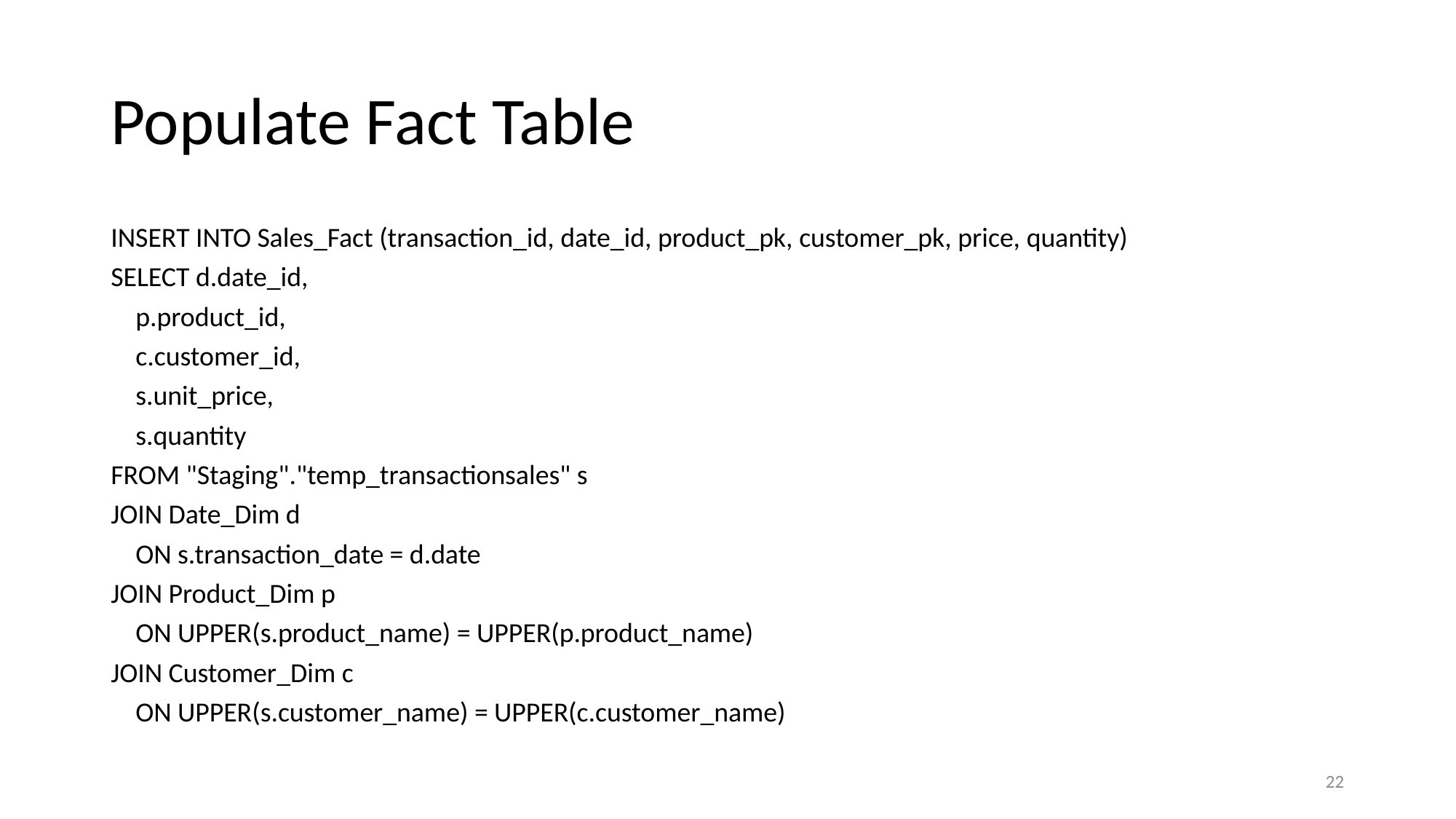

# Populate Fact Table
INSERT INTO Sales_Fact (transaction_id, date_id, product_pk, customer_pk, price, quantity)
SELECT d.date_id,
    p.product_id,
    c.customer_id,
    s.unit_price,
    s.quantity
FROM "Staging"."temp_transactionsales" s
JOIN Date_Dim d
    ON s.transaction_date = d.date
JOIN Product_Dim p
    ON UPPER(s.product_name) = UPPER(p.product_name)
JOIN Customer_Dim c
    ON UPPER(s.customer_name) = UPPER(c.customer_name)
22